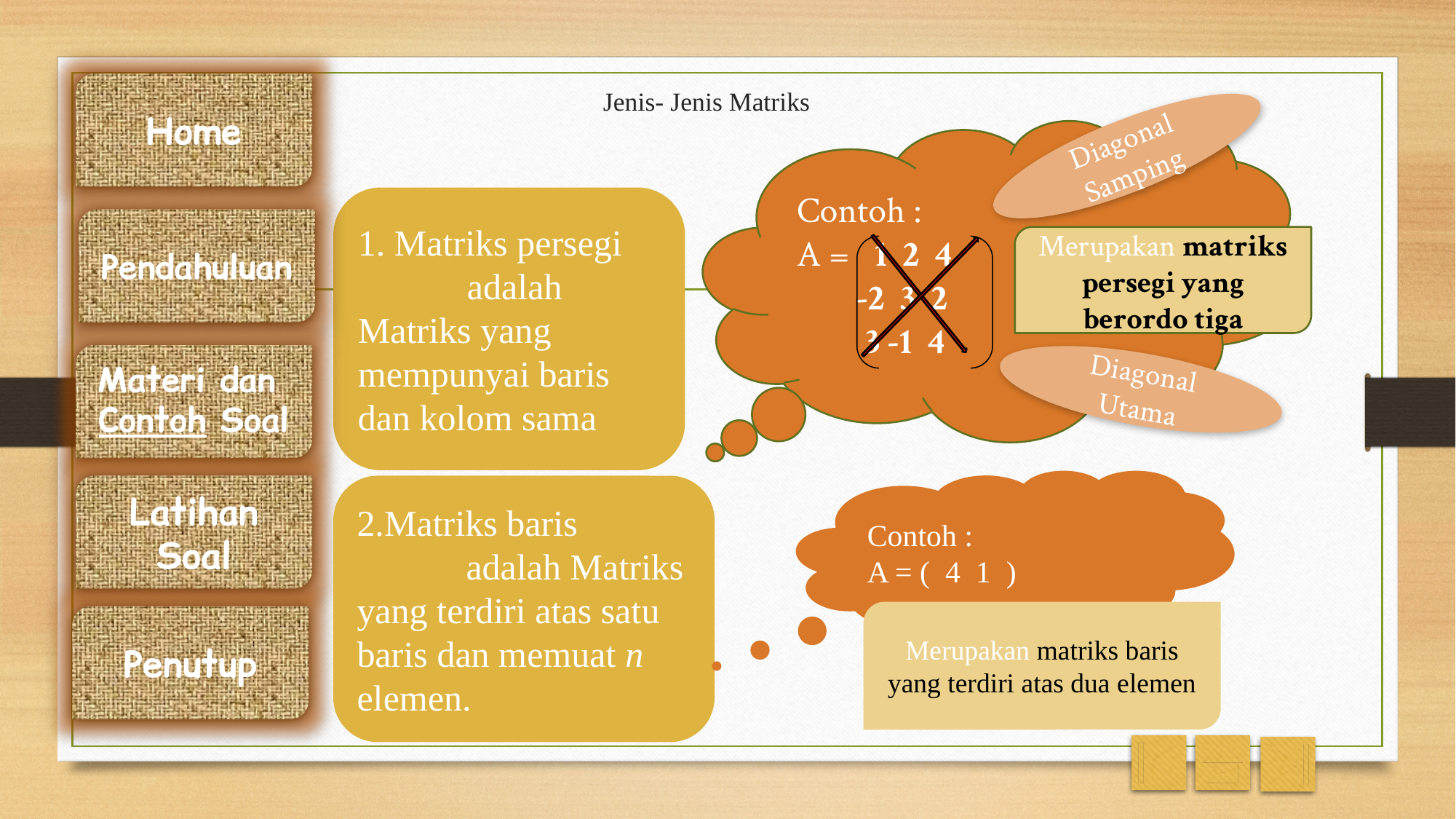

# Jenis- Jenis Matriks
Home
Diagonal Samping
Contoh :
A =   1  2  4
        -2  3  2
         3 -1  4
Merupakan matriks persegi yang berordo tiga

Diagonal Utama
1. Matriks persegi
	adalah Matriks yang mempunyai baris dan kolom sama
Pendahuluan
Materi dan Contoh Soal
Contoh :
A = (  4  1  )
Merupakan matriks baris yang terdiri atas dua elemen
Latihan Soal
2.Matriks baris
	adalah Matriks yang terdiri atas satu baris dan memuat n elemen.
Penutup